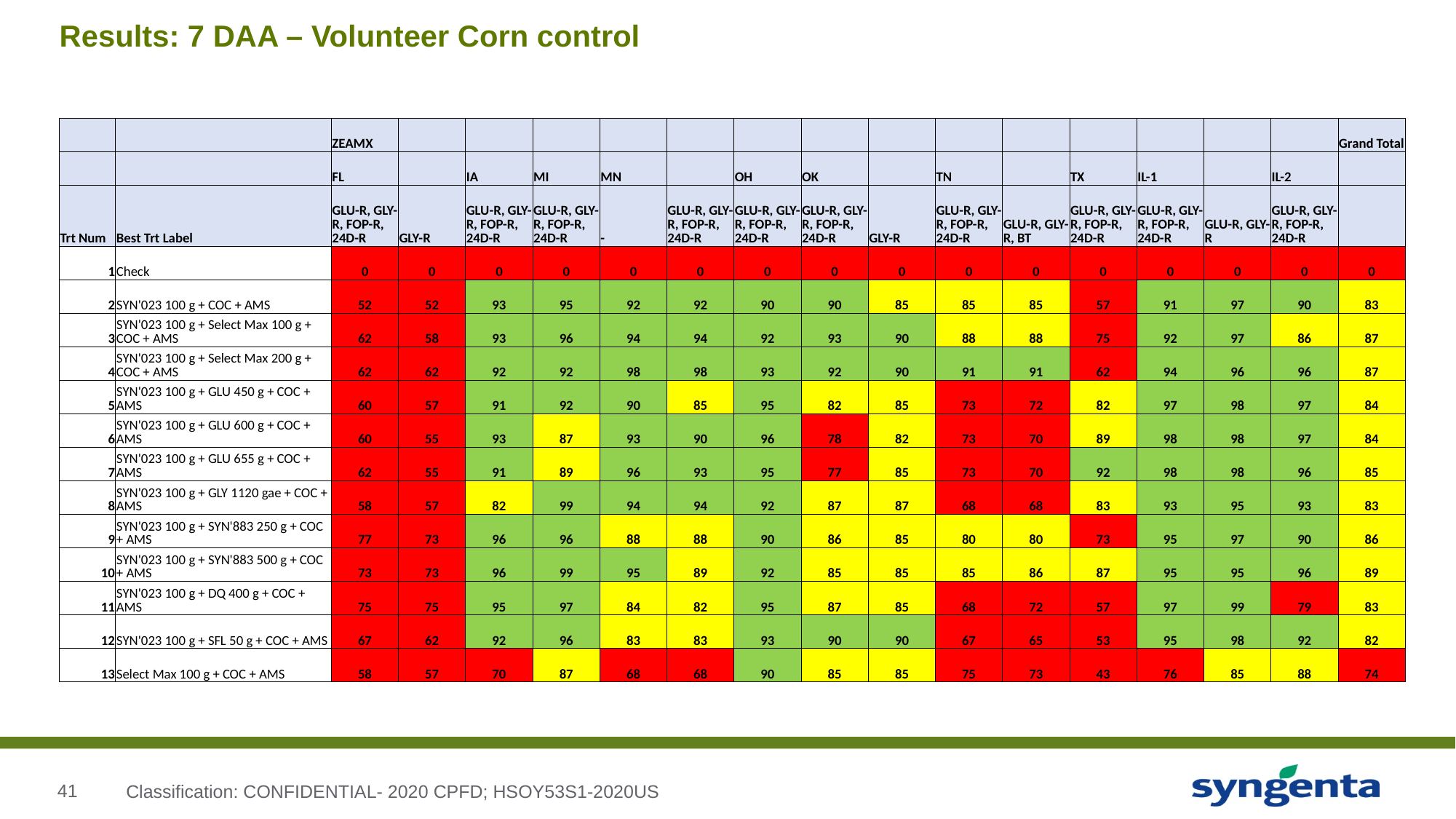

# Results: 7 DAA – Volunteer Corn control

|  |  | ZEAMX |  |  |  |  |  |  |  |  |  |  |  |  |  |  | Grand Total |
| --- | --- | --- | --- | --- | --- | --- | --- | --- | --- | --- | --- | --- | --- | --- | --- | --- | --- |
|  |  | FL |  | IA | MI | MN |  | OH | OK |  | TN |  | TX | IL-1 |  | IL-2 |  |
| Trt Num | Best Trt Label | GLU-R, GLY-R, FOP-R, 24D-R | GLY-R | GLU-R, GLY-R, FOP-R, 24D-R | GLU-R, GLY-R, FOP-R, 24D-R | - | GLU-R, GLY-R, FOP-R, 24D-R | GLU-R, GLY-R, FOP-R, 24D-R | GLU-R, GLY-R, FOP-R, 24D-R | GLY-R | GLU-R, GLY-R, FOP-R, 24D-R | GLU-R, GLY-R, BT | GLU-R, GLY-R, FOP-R, 24D-R | GLU-R, GLY-R, FOP-R, 24D-R | GLU-R, GLY-R | GLU-R, GLY-R, FOP-R, 24D-R |  |
| 1 | Check | 0 | 0 | 0 | 0 | 0 | 0 | 0 | 0 | 0 | 0 | 0 | 0 | 0 | 0 | 0 | 0 |
| 2 | SYN'023 100 g + COC + AMS | 52 | 52 | 93 | 95 | 92 | 92 | 90 | 90 | 85 | 85 | 85 | 57 | 91 | 97 | 90 | 83 |
| 3 | SYN'023 100 g + Select Max 100 g + COC + AMS | 62 | 58 | 93 | 96 | 94 | 94 | 92 | 93 | 90 | 88 | 88 | 75 | 92 | 97 | 86 | 87 |
| 4 | SYN'023 100 g + Select Max 200 g + COC + AMS | 62 | 62 | 92 | 92 | 98 | 98 | 93 | 92 | 90 | 91 | 91 | 62 | 94 | 96 | 96 | 87 |
| 5 | SYN'023 100 g + GLU 450 g + COC + AMS | 60 | 57 | 91 | 92 | 90 | 85 | 95 | 82 | 85 | 73 | 72 | 82 | 97 | 98 | 97 | 84 |
| 6 | SYN'023 100 g + GLU 600 g + COC + AMS | 60 | 55 | 93 | 87 | 93 | 90 | 96 | 78 | 82 | 73 | 70 | 89 | 98 | 98 | 97 | 84 |
| 7 | SYN'023 100 g + GLU 655 g + COC + AMS | 62 | 55 | 91 | 89 | 96 | 93 | 95 | 77 | 85 | 73 | 70 | 92 | 98 | 98 | 96 | 85 |
| 8 | SYN'023 100 g + GLY 1120 gae + COC + AMS | 58 | 57 | 82 | 99 | 94 | 94 | 92 | 87 | 87 | 68 | 68 | 83 | 93 | 95 | 93 | 83 |
| 9 | SYN'023 100 g + SYN'883 250 g + COC + AMS | 77 | 73 | 96 | 96 | 88 | 88 | 90 | 86 | 85 | 80 | 80 | 73 | 95 | 97 | 90 | 86 |
| 10 | SYN'023 100 g + SYN'883 500 g + COC + AMS | 73 | 73 | 96 | 99 | 95 | 89 | 92 | 85 | 85 | 85 | 86 | 87 | 95 | 95 | 96 | 89 |
| 11 | SYN'023 100 g + DQ 400 g + COC + AMS | 75 | 75 | 95 | 97 | 84 | 82 | 95 | 87 | 85 | 68 | 72 | 57 | 97 | 99 | 79 | 83 |
| 12 | SYN'023 100 g + SFL 50 g + COC + AMS | 67 | 62 | 92 | 96 | 83 | 83 | 93 | 90 | 90 | 67 | 65 | 53 | 95 | 98 | 92 | 82 |
| 13 | Select Max 100 g + COC + AMS | 58 | 57 | 70 | 87 | 68 | 68 | 90 | 85 | 85 | 75 | 73 | 43 | 76 | 85 | 88 | 74 |
Classification: CONFIDENTIAL- 2020 CPFD; HSOY53S1-2020US